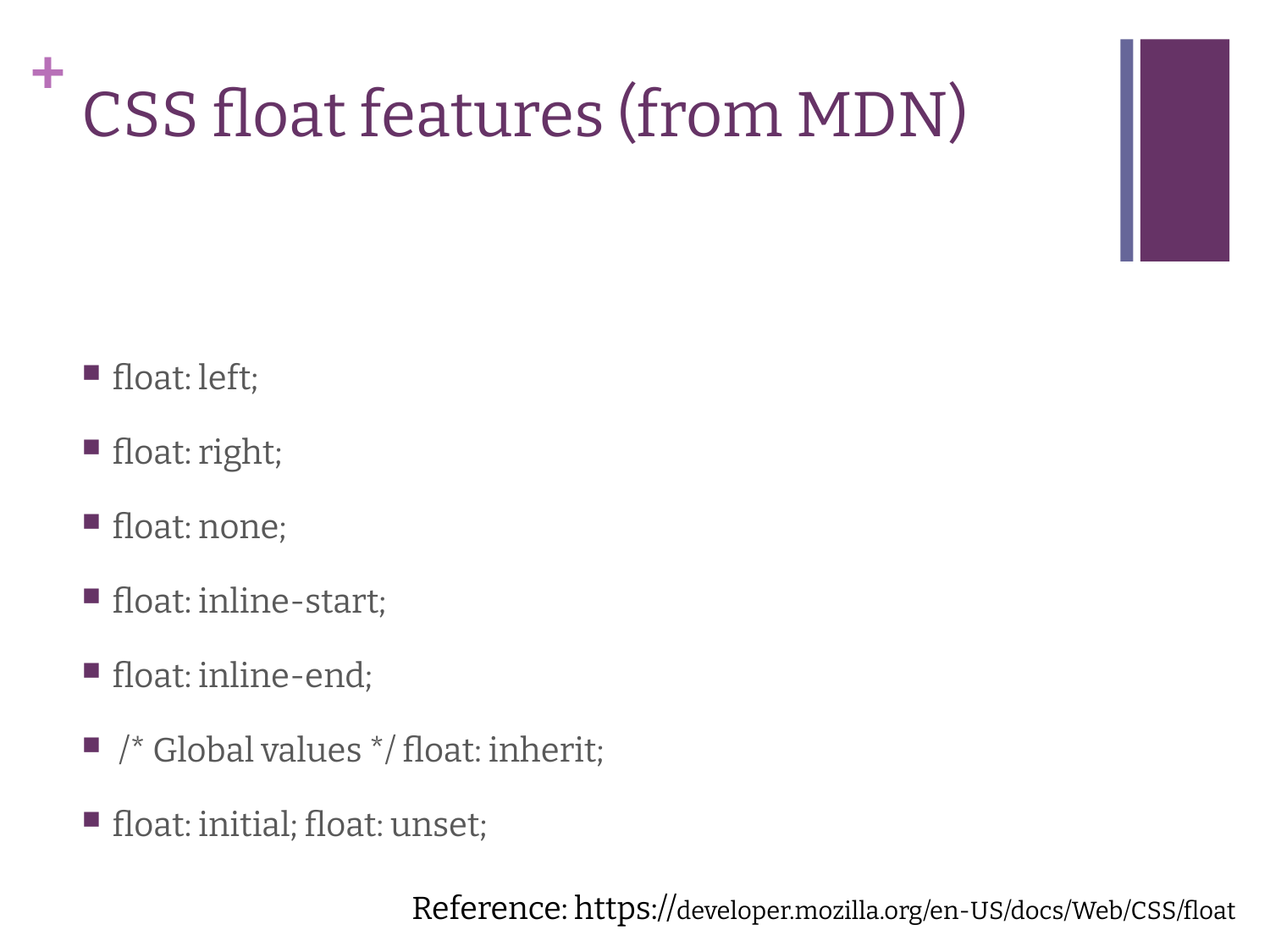

# CSS float features (from MDN)

float: left;
float: right;
float: none;
float: inline-start;
float: inline-end;
 /* Global values */ float: inherit;
float: initial; float: unset;
Reference: https://developer.mozilla.org/en-US/docs/Web/CSS/float